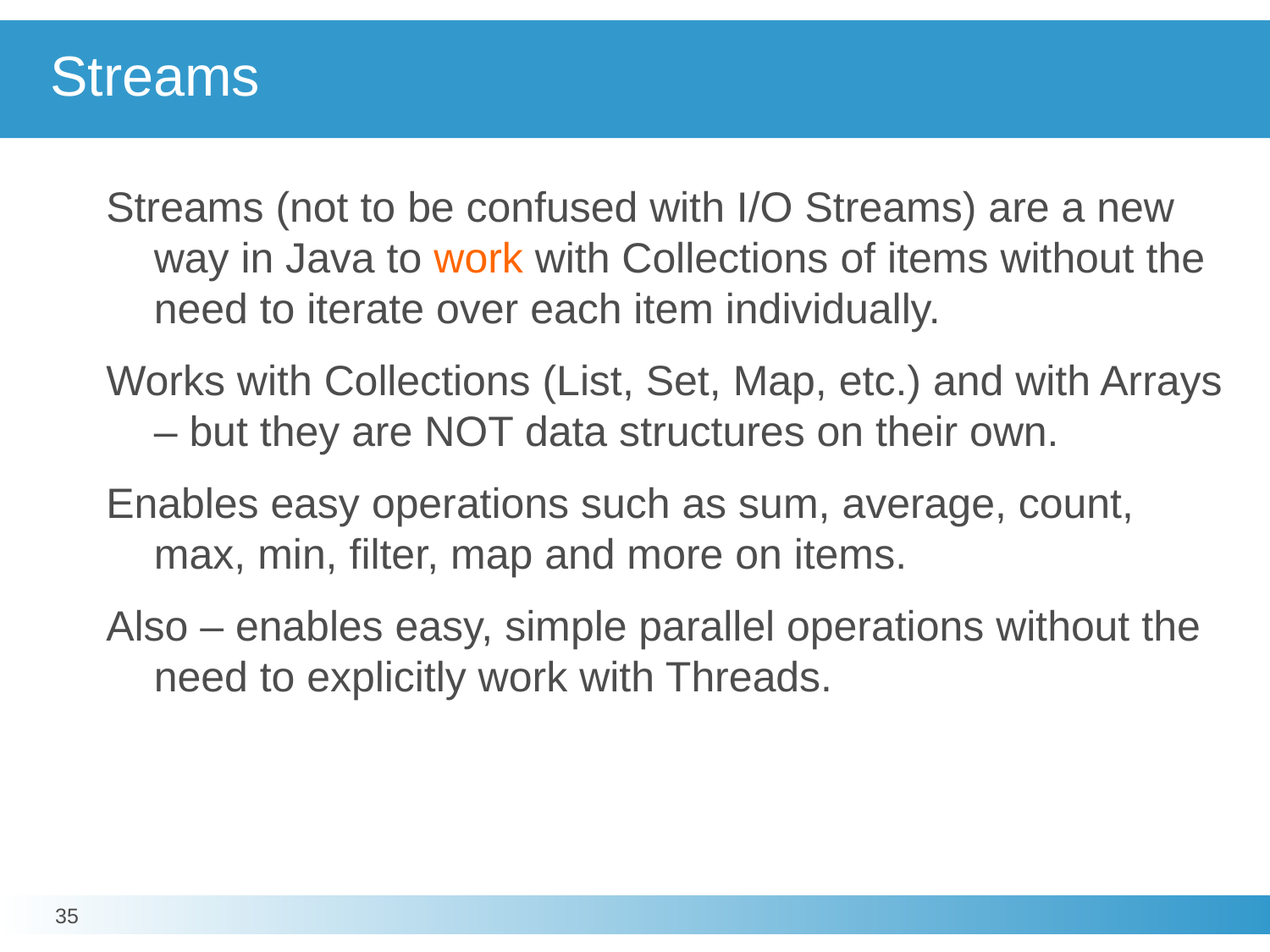

# Streams
Streams (not to be confused with I/O Streams) are a new way in Java to work with Collections of items without the need to iterate over each item individually.
Works with Collections (List, Set, Map, etc.) and with Arrays – but they are NOT data structures on their own.
Enables easy operations such as sum, average, count, max, min, filter, map and more on items.
Also – enables easy, simple parallel operations without the need to explicitly work with Threads.

35